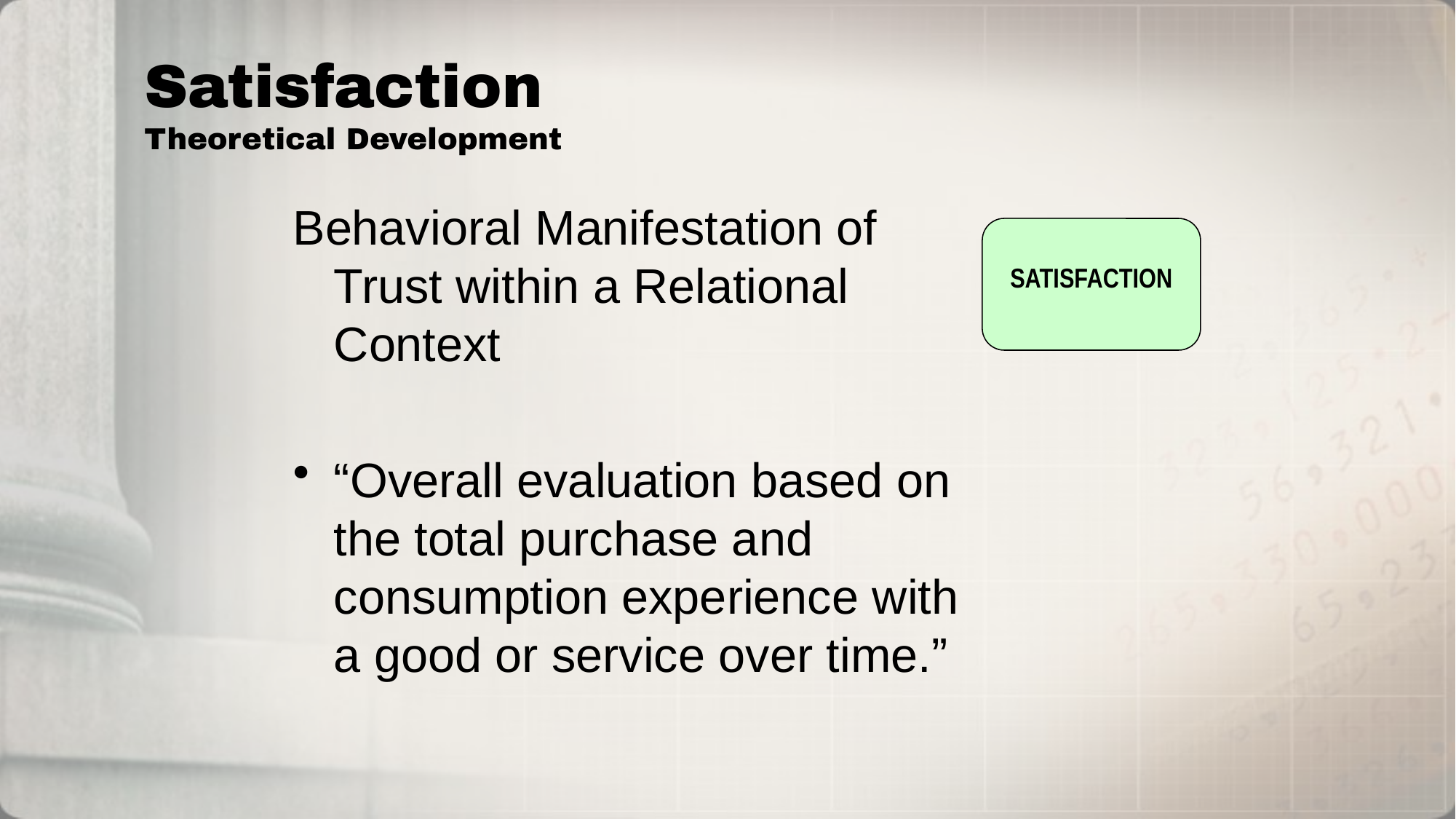

# Satisfaction Theoretical Development
Behavioral Manifestation of Trust within a Relational Context

“Overall evaluation based on the total purchase and consumption experience with a good or service over time.”

SATISFACTION